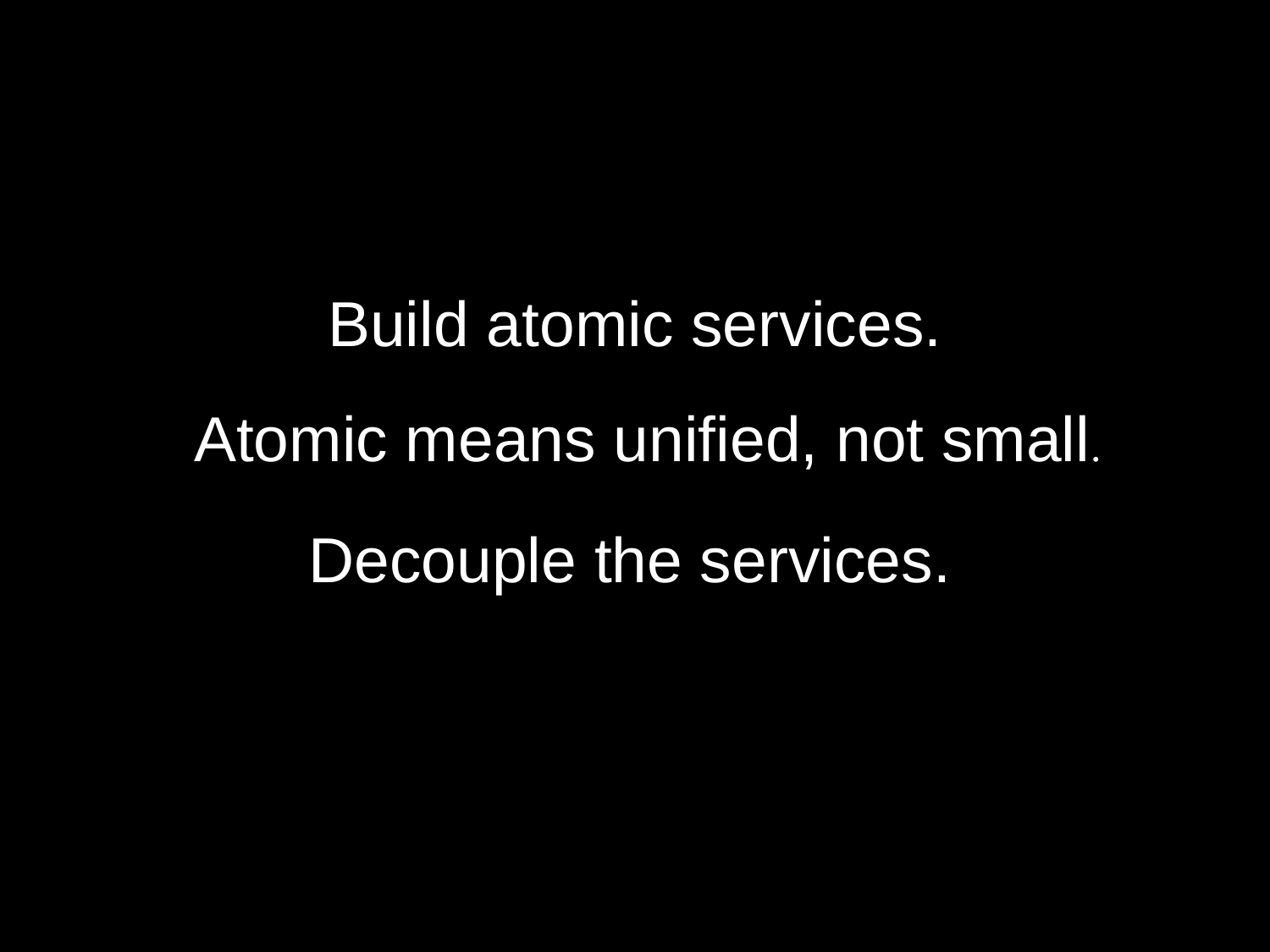

# Build atomic services.
Atomic means unified, not small.
Decouple the services.